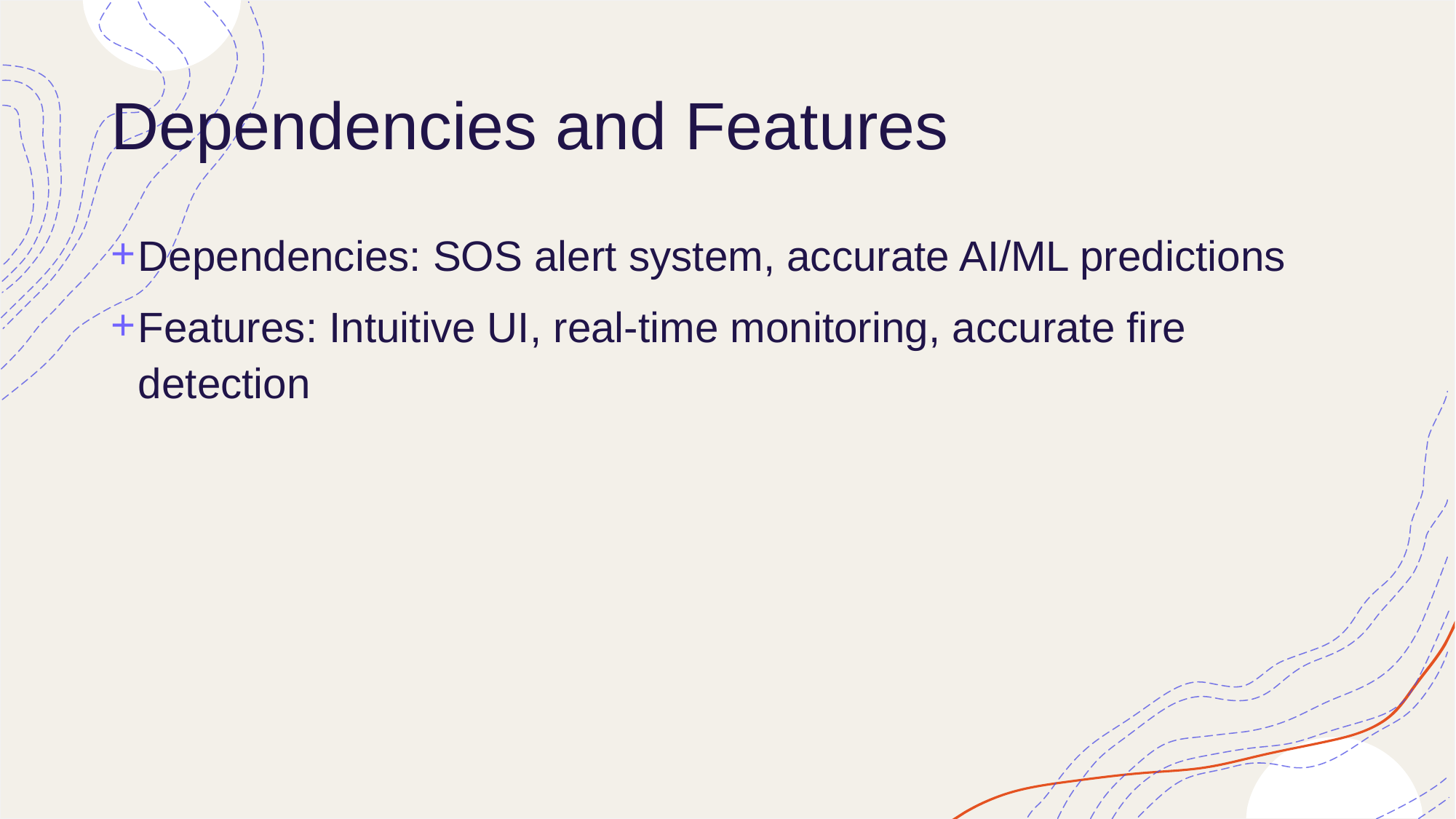

# Dependencies and Features
Dependencies: SOS alert system, accurate AI/ML predictions
Features: Intuitive UI, real-time monitoring, accurate fire detection